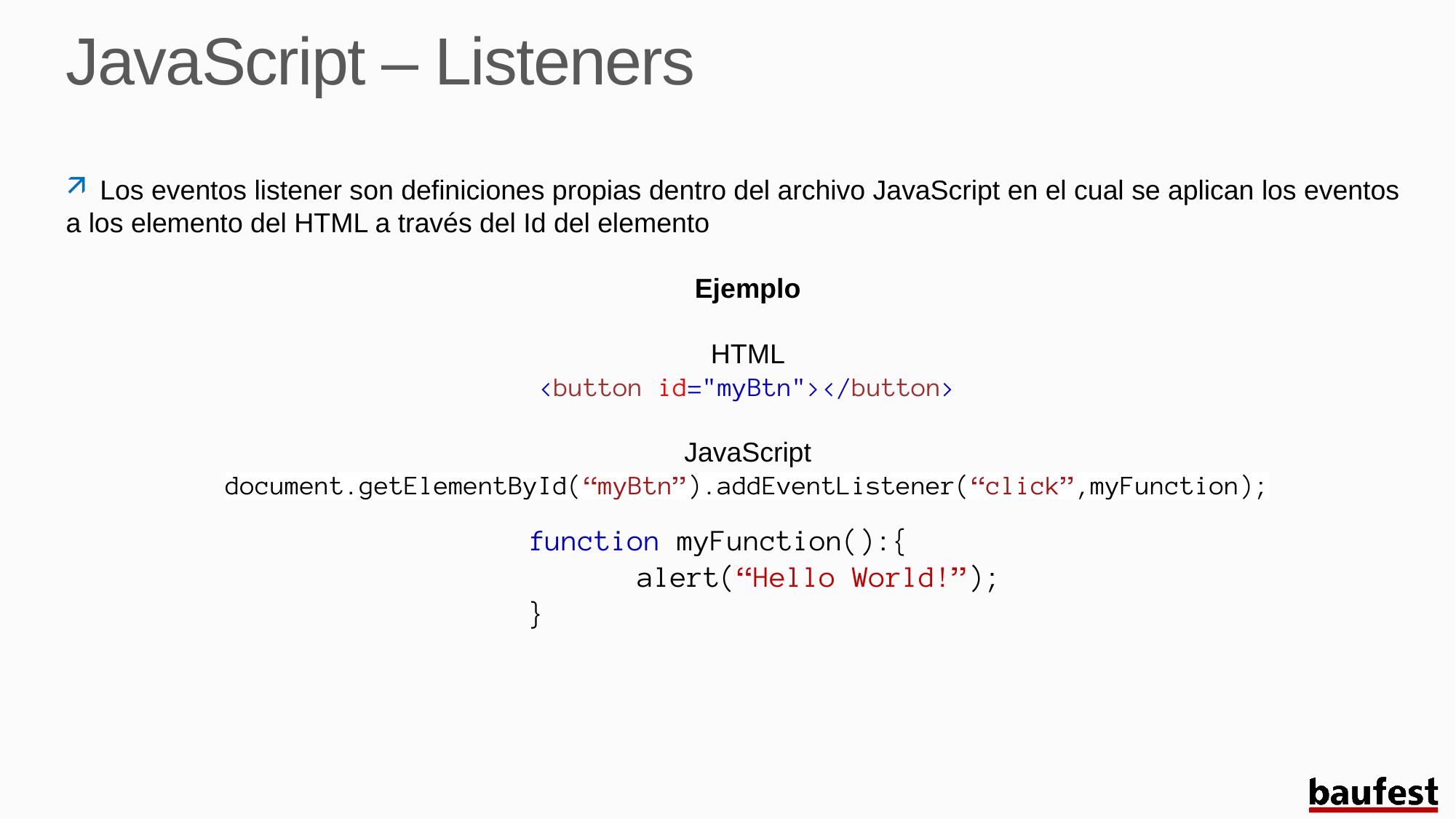

# JavaScript – Listeners
Los eventos listener son definiciones propias dentro del archivo JavaScript en el cual se aplican los eventos
a los elemento del HTML a través del Id del elemento

Ejemplo

HTML
<button id="myBtn"></button>

JavaScript
document.getElementById(“myBtn”).addEventListener(“click”,myFunction);
function myFunction():{
	alert(“Hello World!”);
}